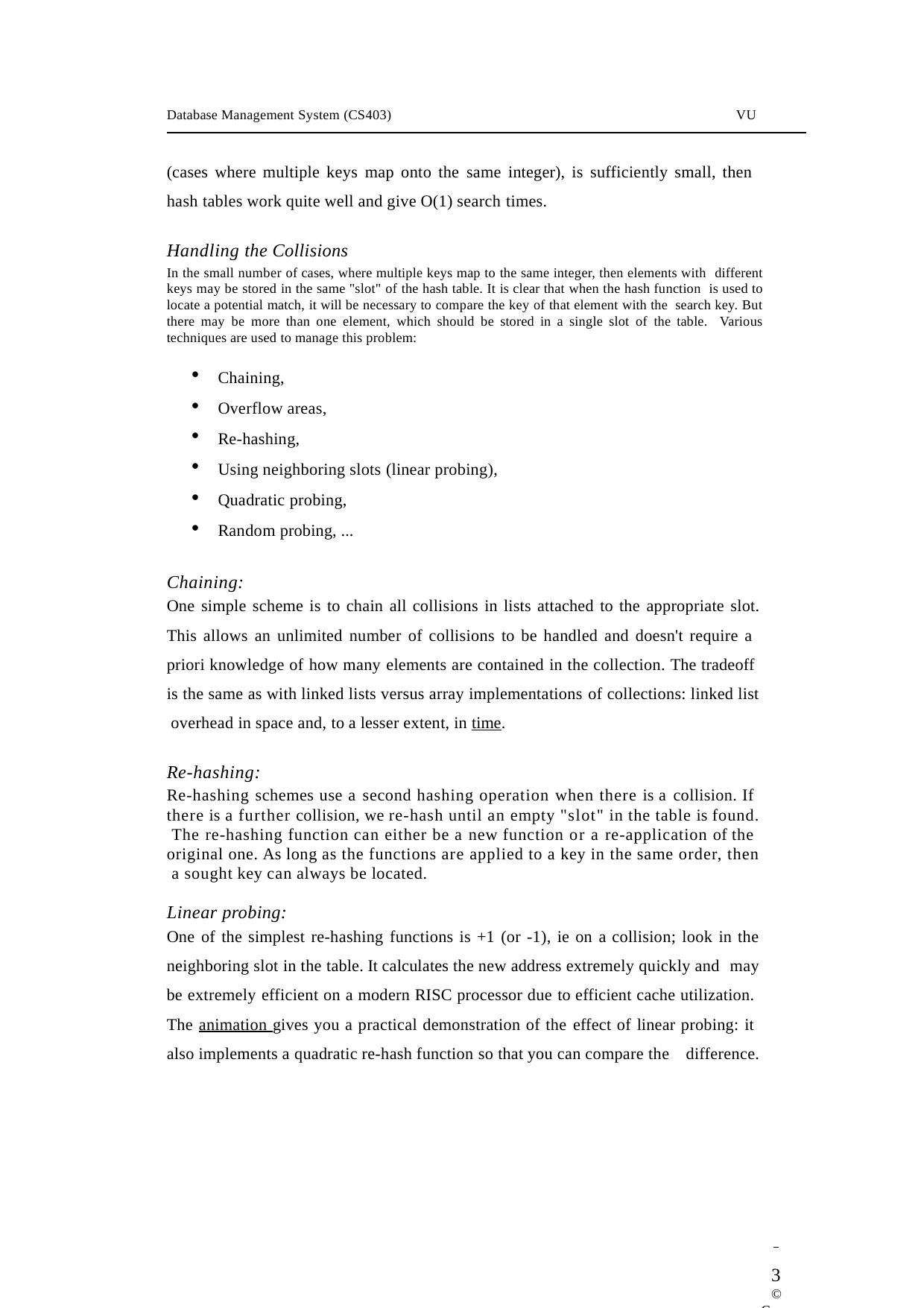

Database Management System (CS403)
VU

(cases where multiple keys map onto the same integer), is sufficiently small, then  hash tables work quite well and give O(1) search times.

Handling the Collisions
In the small number of cases, where multiple keys map to the same integer, then elements with  different keys may be stored in the same "slot" of the hash table. It is clear that when the hash function  is used to locate a potential match, it will be necessary to compare the key of that element with the  search key. But there may be more than one element, which should be stored in a single slot of the table.  Various techniques are used to manage this problem:

Chaining,
Overflow areas,
Re-hashing,
Using neighboring slots (linear probing),
Quadratic probing,
Random probing, ...

Chaining:
One simple scheme is to chain all collisions in lists attached to the appropriate slot.
This allows an unlimited number of collisions to be handled and doesn't require a  priori knowledge of how many elements are contained in the collection. The tradeoff  is the same as with linked lists versus array implementations of collections: linked list  overhead in space and, to a lesser extent, in time.

Re-hashing:
Re-hashing schemes use a second hashing operation when there is a collision. If  there is a further collision, we re-hash until an empty "slot" in the table is found.  The re-hashing function can either be a new function or a re-application of the  original one. As long as the functions are applied to a key in the same order, then  a sought key can always be located.

Linear probing:
One of the simplest re-hashing functions is +1 (or -1), ie on a collision; look in the
neighboring slot in the table. It calculates the new address extremely quickly and  may
be extremely efficient on a modern RISC processor due to efficient cache utilization.  The animation gives you a practical demonstration of the effect of linear probing: it  also implements a quadratic re-hash function so that you can compare the   difference.
 	3
© Copyright Virtual University of Pakistan